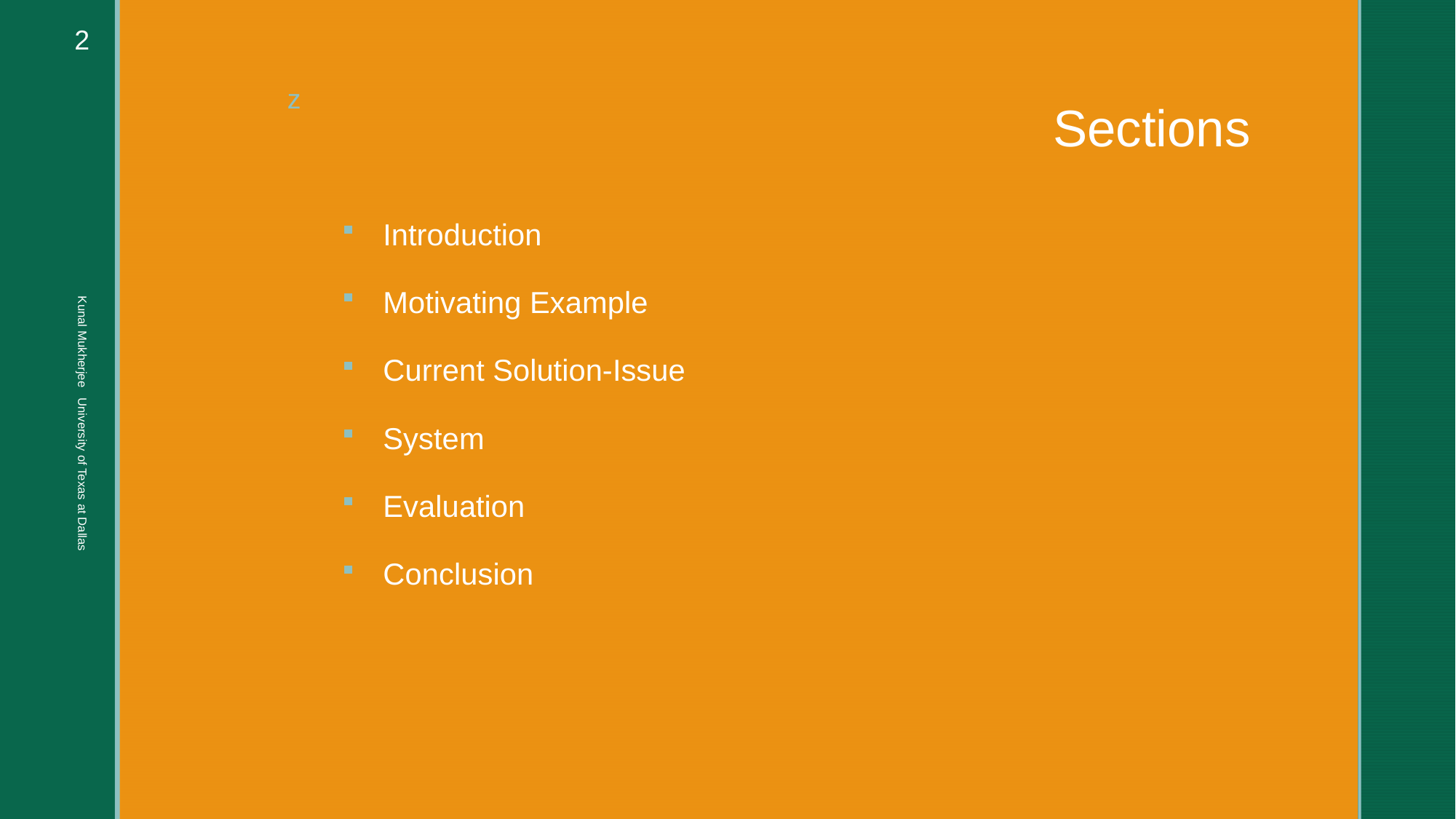

2
# Sections
Introduction
Motivating Example
Current Solution-Issue
System
Evaluation
Conclusion
Kunal Mukherjee   University of Texas at Dallas